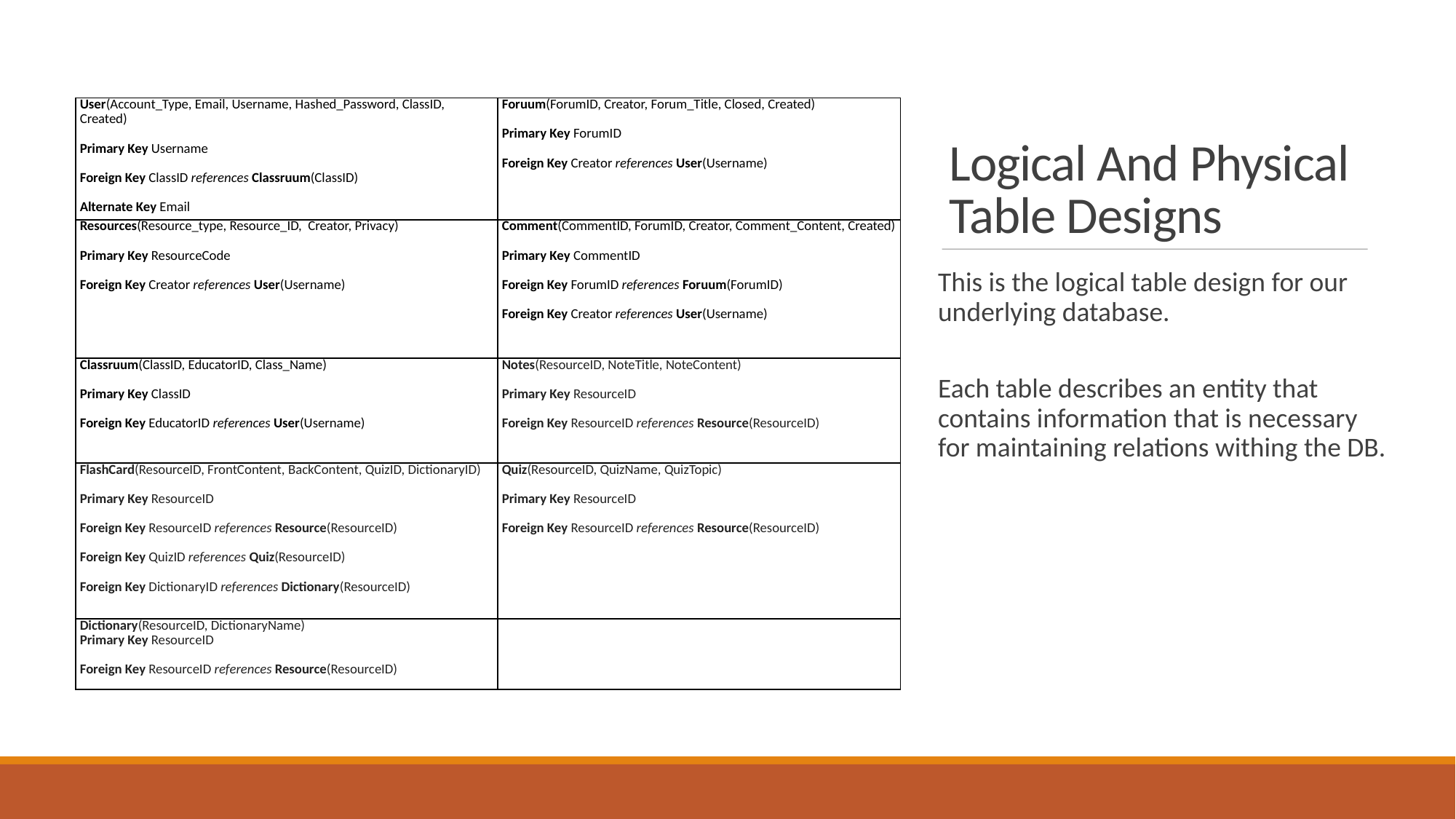

Logical And Physical Table Designs
| User(Account\_Type, Email, Username, Hashed\_Password, ClassID, Created)   Primary Key Username   Foreign Key ClassID references Classruum(ClassID)   Alternate Key Email | Foruum(ForumID, Creator, Forum\_Title, Closed, Created)   Primary Key ForumID   Foreign Key Creator references User(Username) |
| --- | --- |
| Resources(Resource\_type, Resource\_ID, Creator, Privacy)   Primary Key ResourceCode   Foreign Key Creator references User(Username) | Comment(CommentID, ForumID, Creator, Comment\_Content, Created)   Primary Key CommentID   Foreign Key ForumID references Foruum(ForumID)   Foreign Key Creator references User(Username) |
| Classruum(ClassID, EducatorID, Class\_Name)   Primary Key ClassID   Foreign Key EducatorID references User(Username) | Notes(ResourceID, NoteTitle, NoteContent)   Primary Key ResourceID   Foreign Key ResourceID references Resource(ResourceID) |
| FlashCard(ResourceID, FrontContent, BackContent, QuizID, DictionaryID)   Primary Key ResourceID   Foreign Key ResourceID references Resource(ResourceID) Foreign Key QuizID references Quiz(ResourceID) Foreign Key DictionaryID references Dictionary(ResourceID) | Quiz(ResourceID, QuizName, QuizTopic)   Primary Key ResourceID   Foreign Key ResourceID references Resource(ResourceID) |
| Dictionary(ResourceID, DictionaryName) Primary Key ResourceID   Foreign Key ResourceID references Resource(ResourceID) |  |
This is the logical table design for our underlying database.

Each table describes an entity that contains information that is necessary for maintaining relations withing the DB.